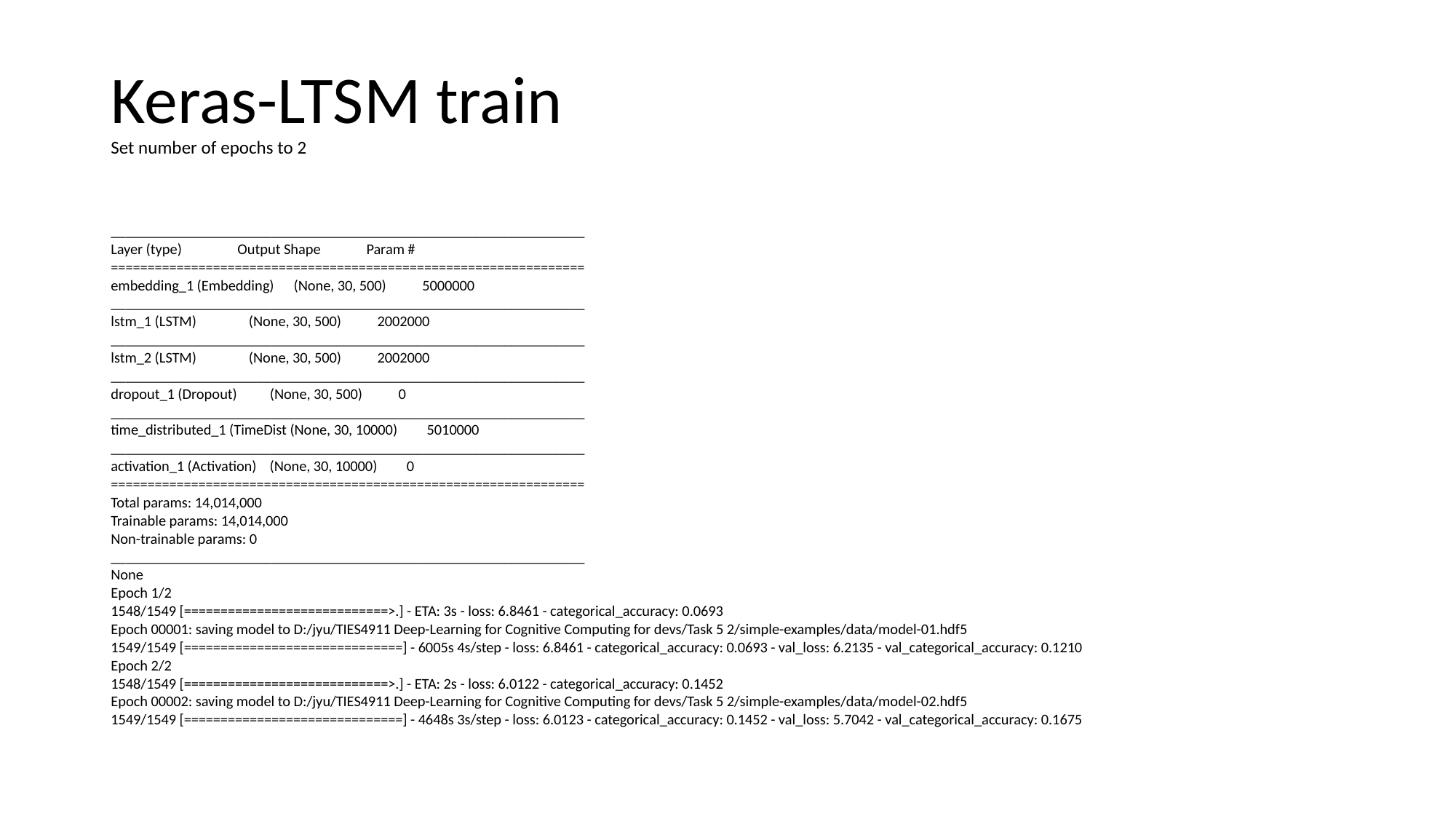

# Keras-LTSM train Set number of epochs to 2
_________________________________________________________________
Layer (type)                 Output Shape              Param #
=================================================================
embedding_1 (Embedding)      (None, 30, 500)           5000000
_________________________________________________________________
lstm_1 (LSTM)                (None, 30, 500)           2002000
_________________________________________________________________
lstm_2 (LSTM)                (None, 30, 500)           2002000
_________________________________________________________________
dropout_1 (Dropout)          (None, 30, 500)           0
_________________________________________________________________
time_distributed_1 (TimeDist (None, 30, 10000)         5010000
_________________________________________________________________
activation_1 (Activation)    (None, 30, 10000)         0
=================================================================
Total params: 14,014,000
Trainable params: 14,014,000
Non-trainable params: 0
_________________________________________________________________
None
Epoch 1/2
1548/1549 [============================>.] - ETA: 3s - loss: 6.8461 - categorical_accuracy: 0.0693
Epoch 00001: saving model to D:/jyu/TIES4911 Deep-Learning for Cognitive Computing for devs/Task 5 2/simple-examples/data/model-01.hdf5
1549/1549 [==============================] - 6005s 4s/step - loss: 6.8461 - categorical_accuracy: 0.0693 - val_loss: 6.2135 - val_categorical_accuracy: 0.1210
Epoch 2/2
1548/1549 [============================>.] - ETA: 2s - loss: 6.0122 - categorical_accuracy: 0.1452
Epoch 00002: saving model to D:/jyu/TIES4911 Deep-Learning for Cognitive Computing for devs/Task 5 2/simple-examples/data/model-02.hdf5
1549/1549 [==============================] - 4648s 3s/step - loss: 6.0123 - categorical_accuracy: 0.1452 - val_loss: 5.7042 - val_categorical_accuracy: 0.1675